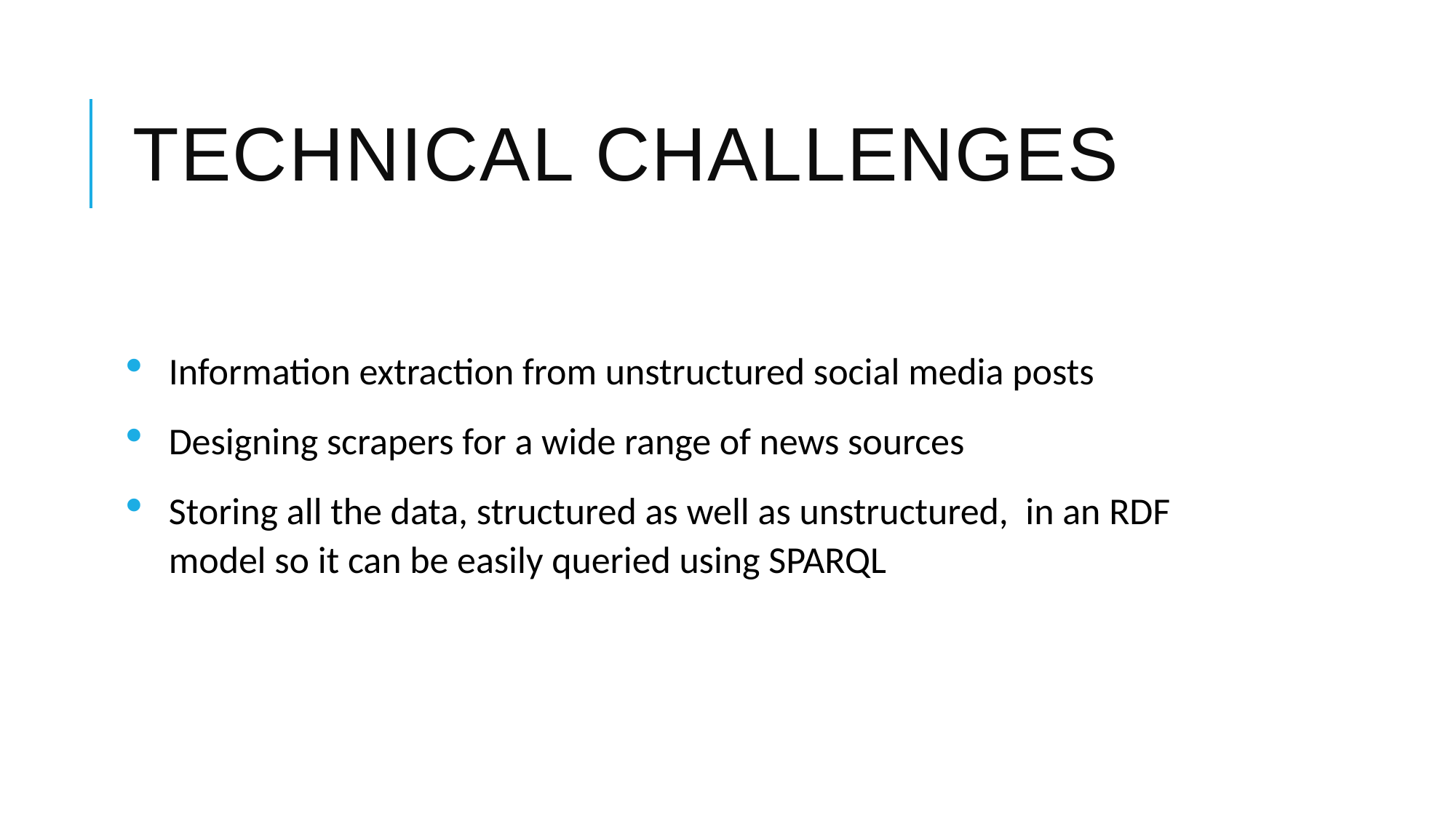

# Technical challenges
Information extraction from unstructured social media posts
Designing scrapers for a wide range of news sources
Storing all the data, structured as well as unstructured,  in an RDF model so it can be easily queried using SPARQL